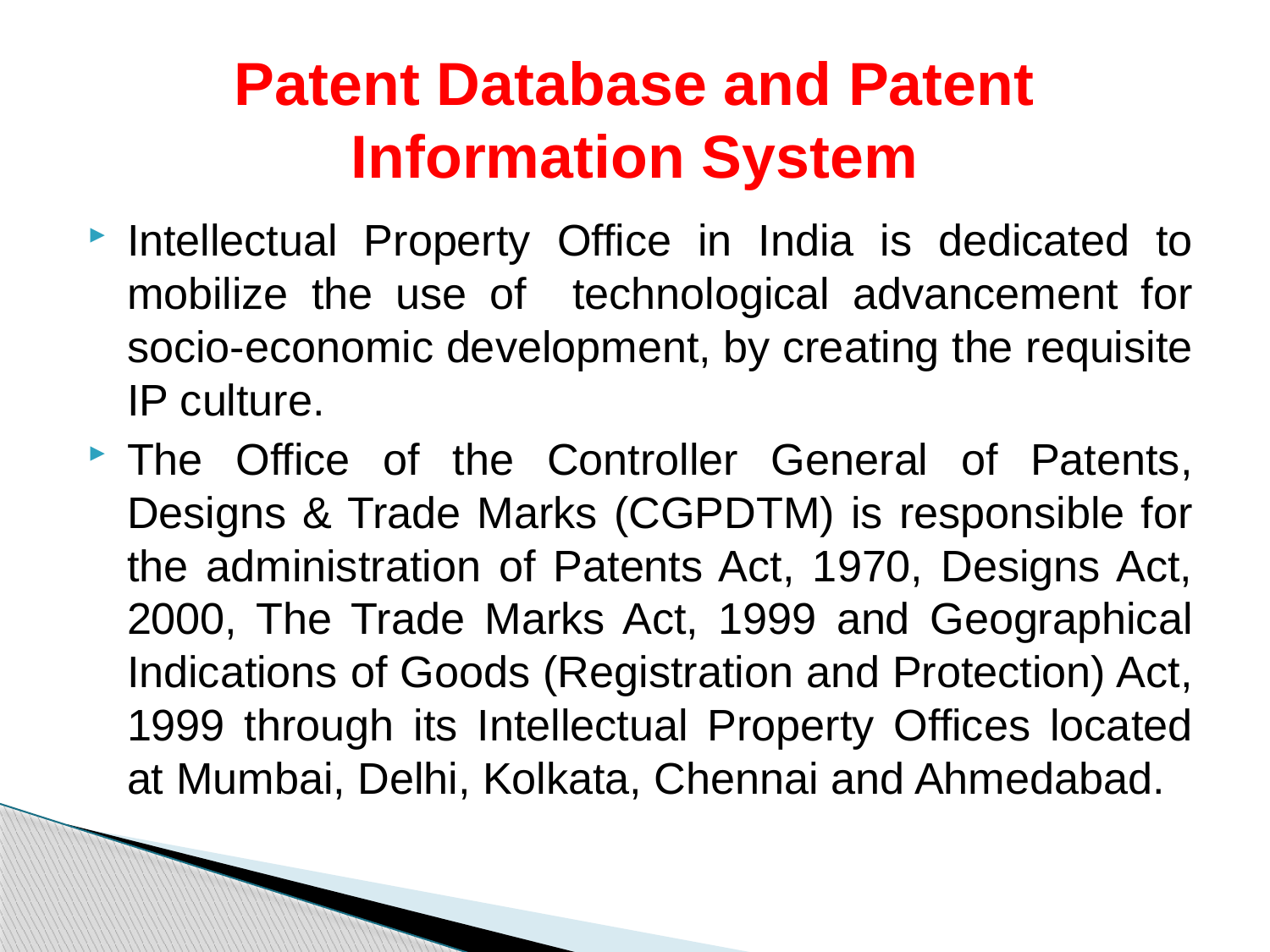

# Patent Database and Patent Information System
Intellectual Property Office in India is dedicated to mobilize the use of  technological advancement for socio-economic development, by creating the requisite IP culture.
The Office of the Controller General of Patents, Designs & Trade Marks (CGPDTM) is responsible for the administration of Patents Act, 1970, Designs Act, 2000, The Trade Marks Act, 1999 and Geographical Indications of Goods (Registration and Protection) Act, 1999 through its Intellectual Property Offices located at Mumbai, Delhi, Kolkata, Chennai and Ahmedabad.